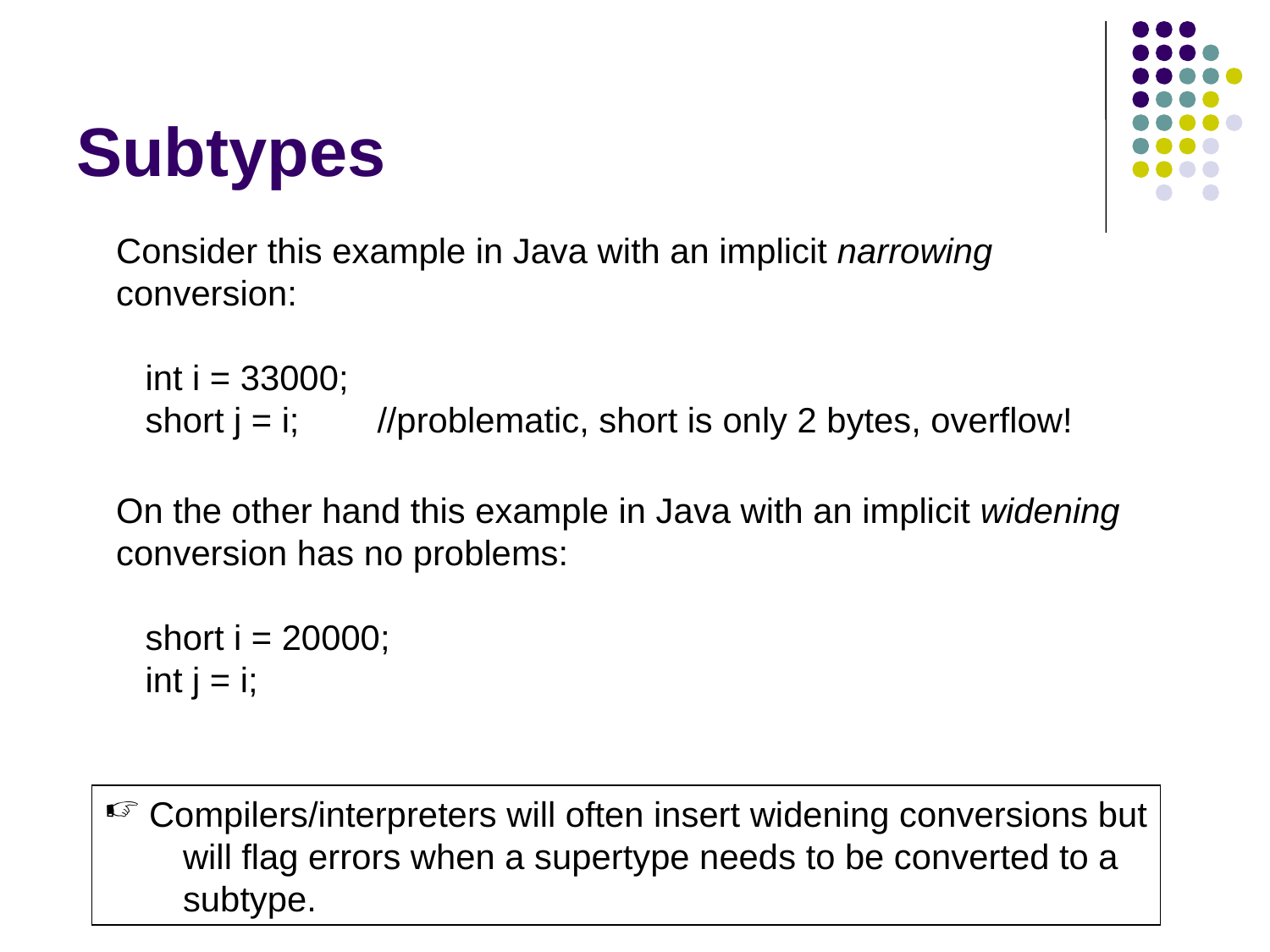

# Subtypes
Consider this example in Java with an implicit narrowing conversion:

   int i = 33000;
   short j = i;        //problematic, short is only 2 bytes, overflow!
On the other hand this example in Java with an implicit widening conversion has no problems:

   short i = 20000;
   int j = i;
 Compilers/interpreters will often insert widening conversions but
     will flag errors when a supertype needs to be converted to a
     subtype.